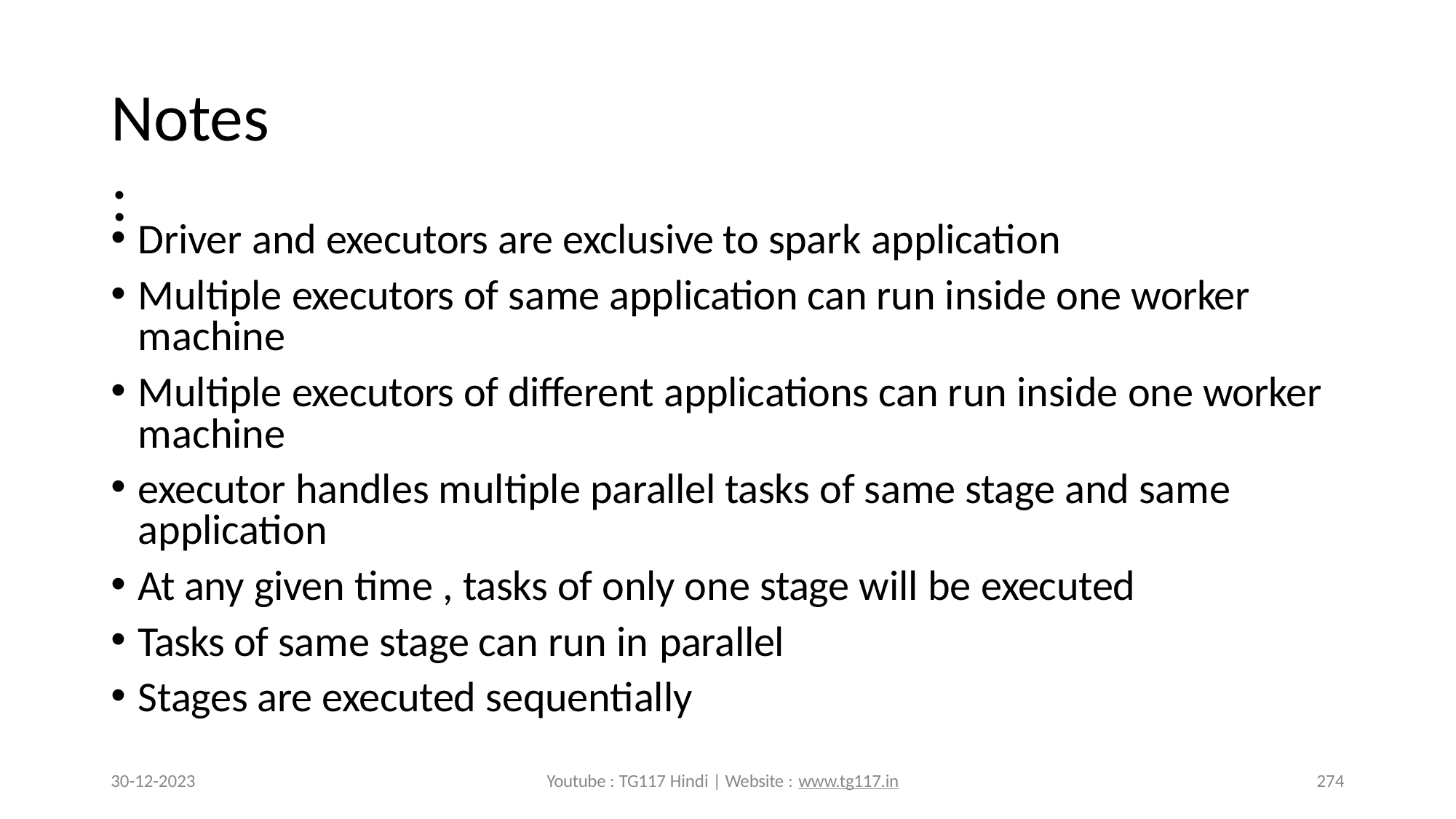

# Notes :
Driver and executors are exclusive to spark application
Multiple executors of same application can run inside one worker  machine
Multiple executors of different applications can run inside one worker  machine
executor handles multiple parallel tasks of same stage and same  application
At any given time , tasks of only one stage will be executed
Tasks of same stage can run in parallel
Stages are executed sequentially
30-12-2023
Youtube : TG117 Hindi | Website : www.tg117.in
274